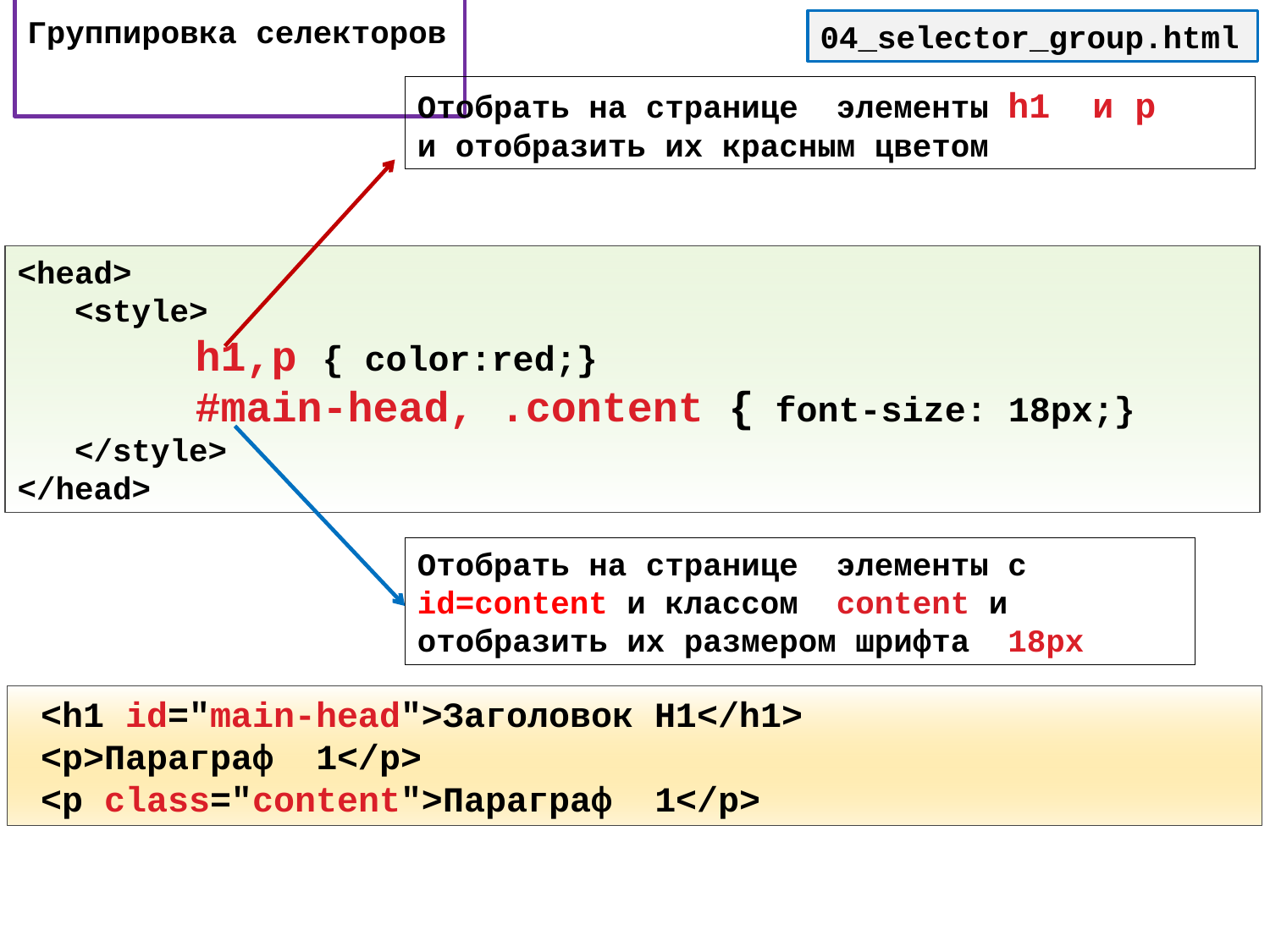

# Группировка селекторов
04_selector_group.html
Отобрать на странице  элементы h1  и p
и отобразить их красным цветом
<head>
   <style>
	  h1,p { color:red;}
	  #main-head, .content { font-size: 18px;}
   </style>
</head>
Отобрать на странице  элементы с
id=content и классом  content и отобразить их размером шрифта  18px
 <h1 id="main-head">Заголовок H1</h1>
 <p>Параграф  1</p>
 <p class="content">Параграф  1</p>